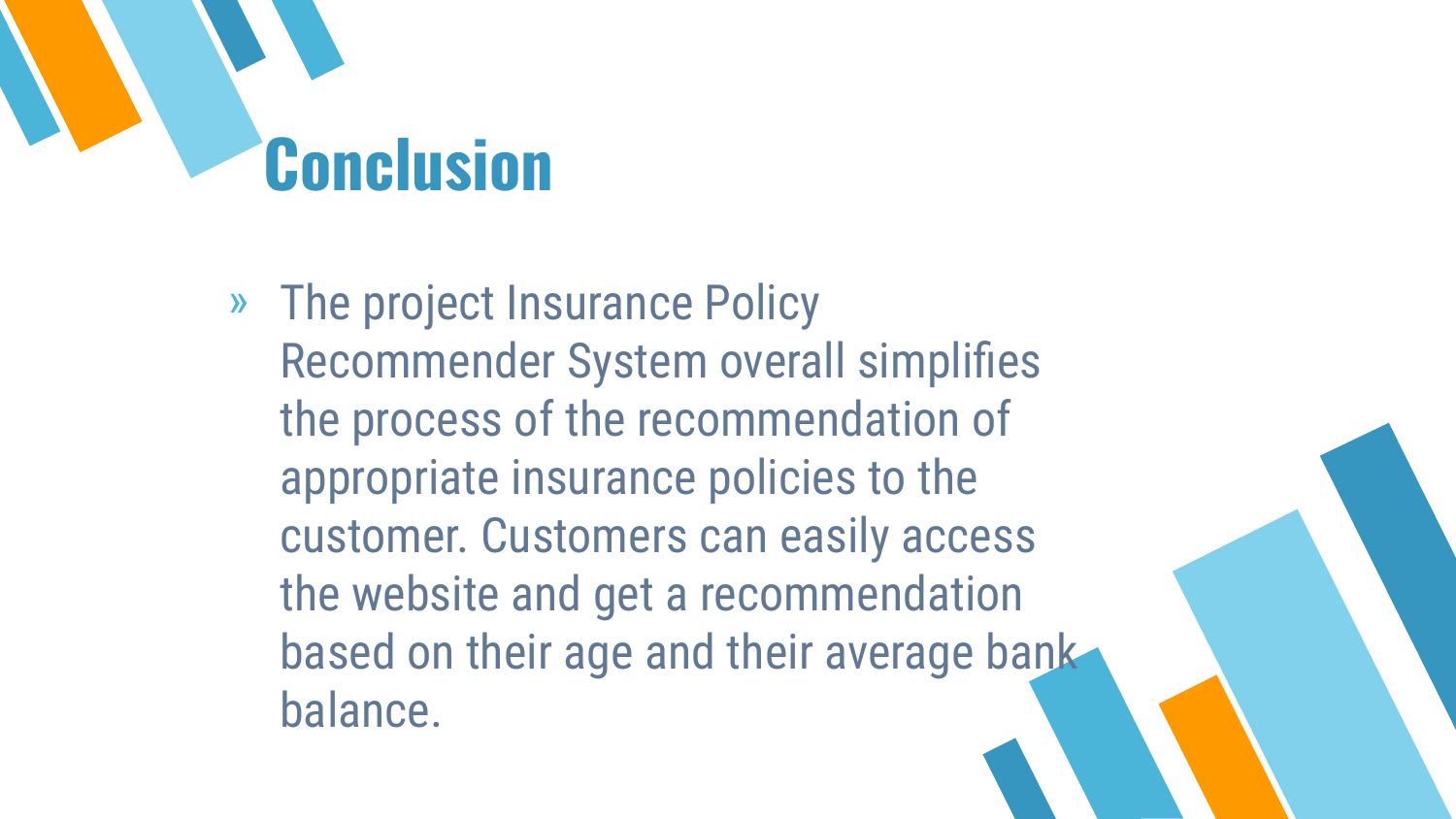

# Conclusion
The project Insurance Policy Recommender System overall simplifies the process of the recommendation of appropriate insurance policies to the customer. Customers can easily access the website and get a recommendation based on their age and their average bank balance.